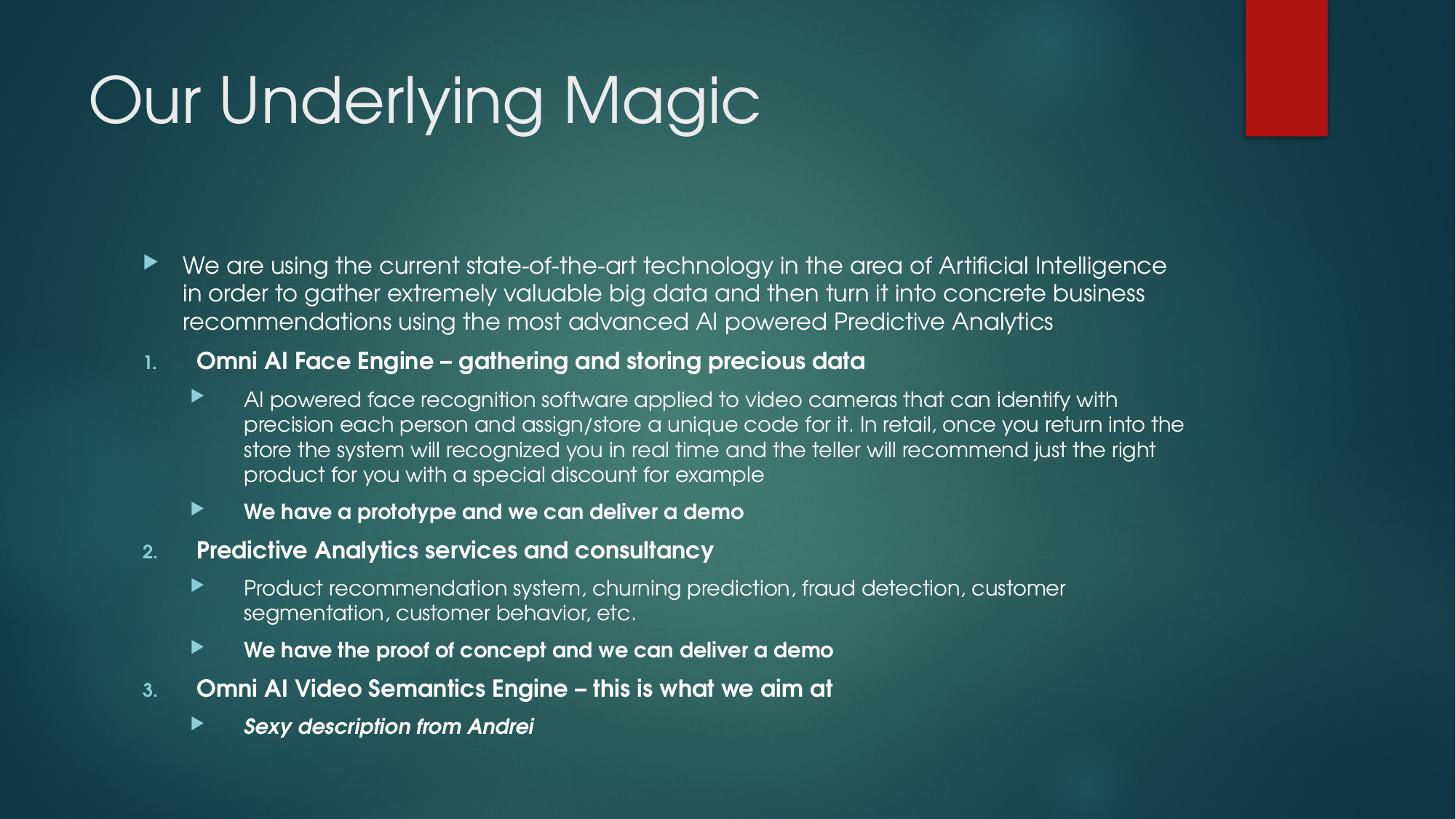

# Our Underlying Magic
We are using the current state-of-the-art technology in the area of Artificial Intelligence in order to gather extremely valuable big data and then turn it into concrete business recommendations using the most advanced AI powered Predictive Analytics
Omni AI Face Engine – gathering and storing precious data
AI powered face recognition software applied to video cameras that can identify with precision each person and assign/store a unique code for it. In retail, once you return into the store the system will recognized you in real time and the teller will recommend just the right product for you with a special discount for example
We have a prototype and we can deliver a demo
Predictive Analytics services and consultancy
Product recommendation system, churning prediction, fraud detection, customer segmentation, customer behavior, etc.
We have the proof of concept and we can deliver a demo
Omni AI Video Semantics Engine – this is what we aim at
Sexy description from Andrei